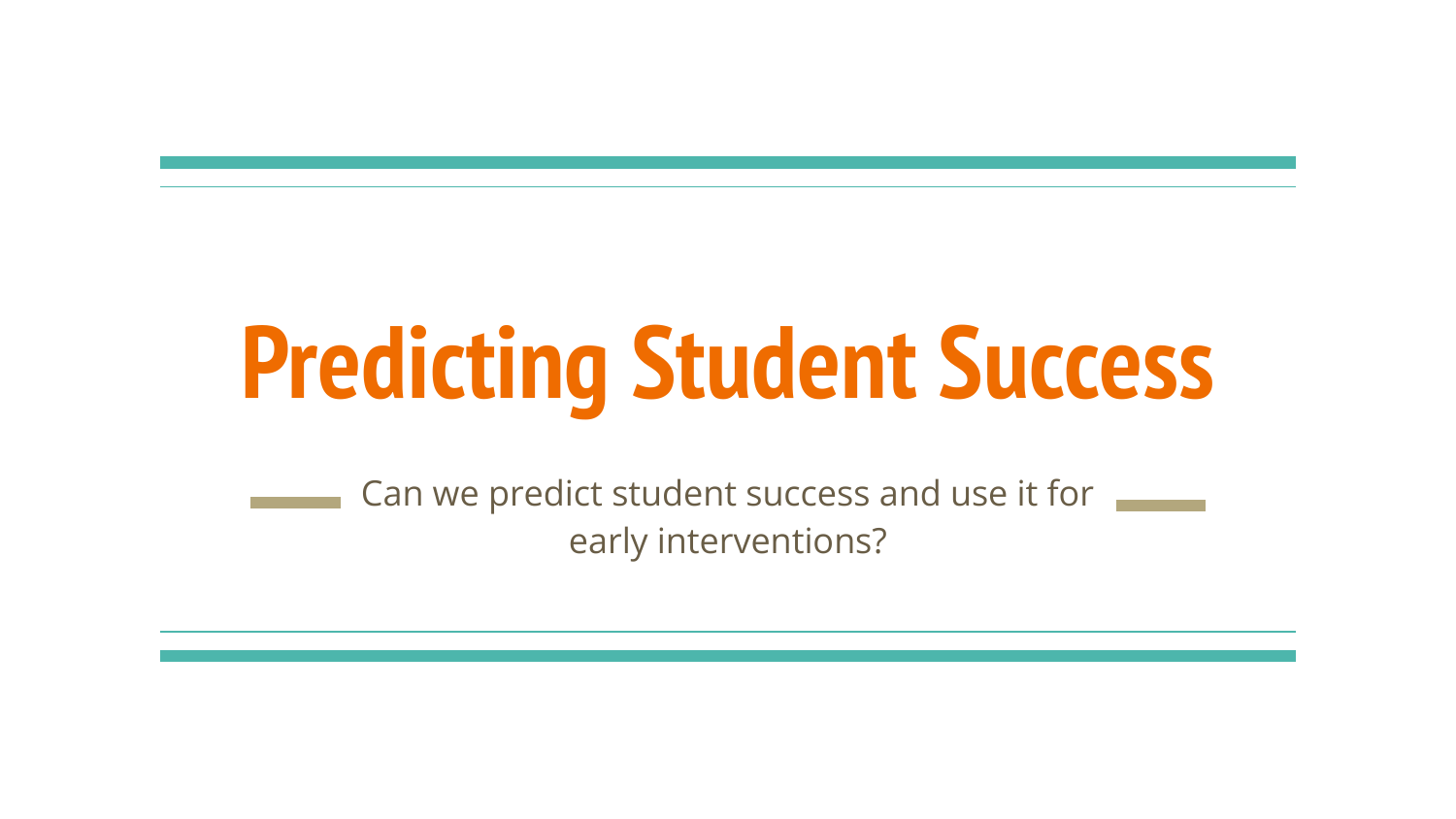

# Predicting Student Success
Can we predict student success and use it for early interventions?